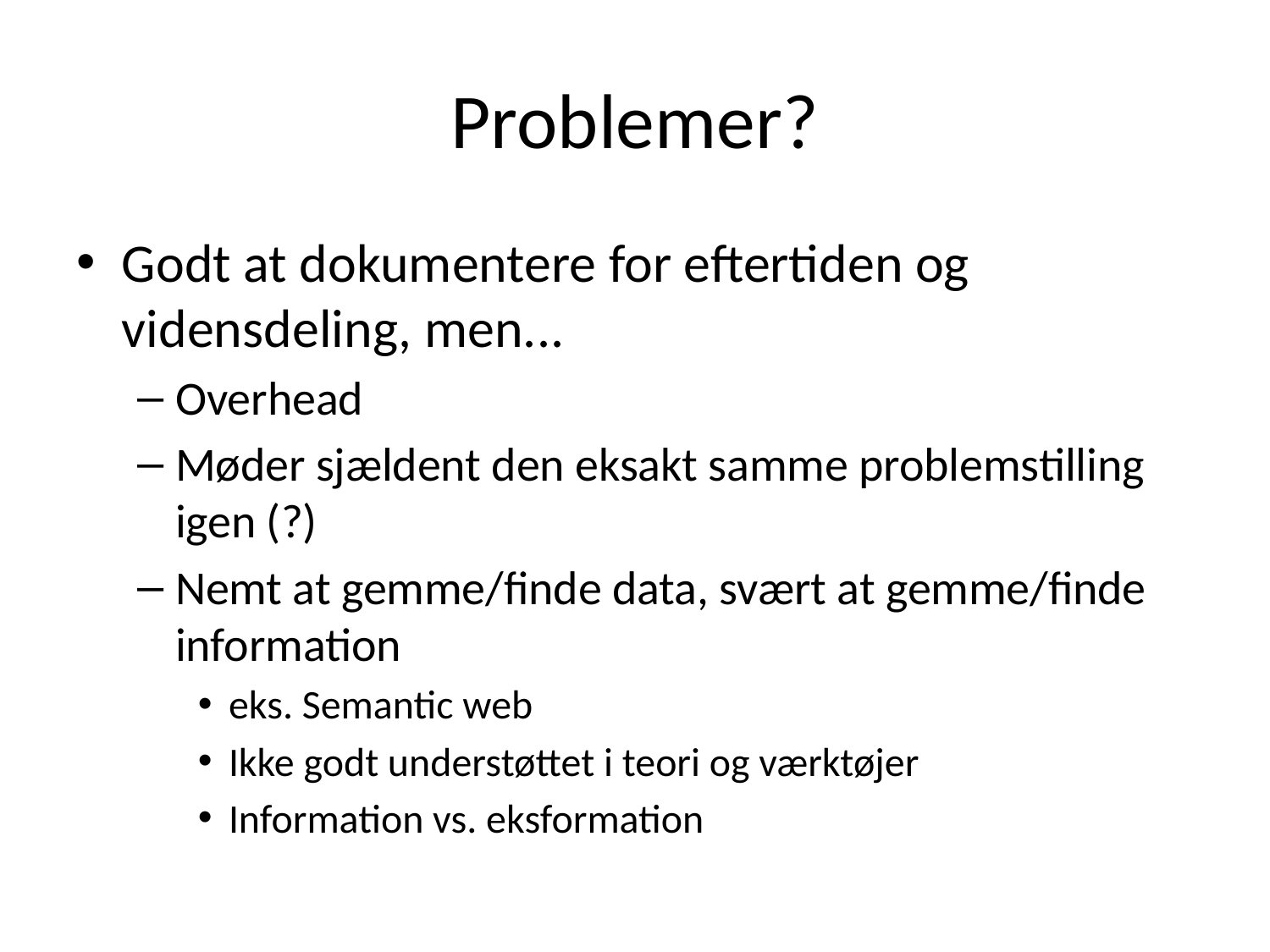

# Problemer?
Godt at dokumentere for eftertiden og vidensdeling, men...
Overhead
Møder sjældent den eksakt samme problemstilling igen (?)
Nemt at gemme/finde data, svært at gemme/finde information
eks. Semantic web
Ikke godt understøttet i teori og værktøjer
Information vs. eksformation